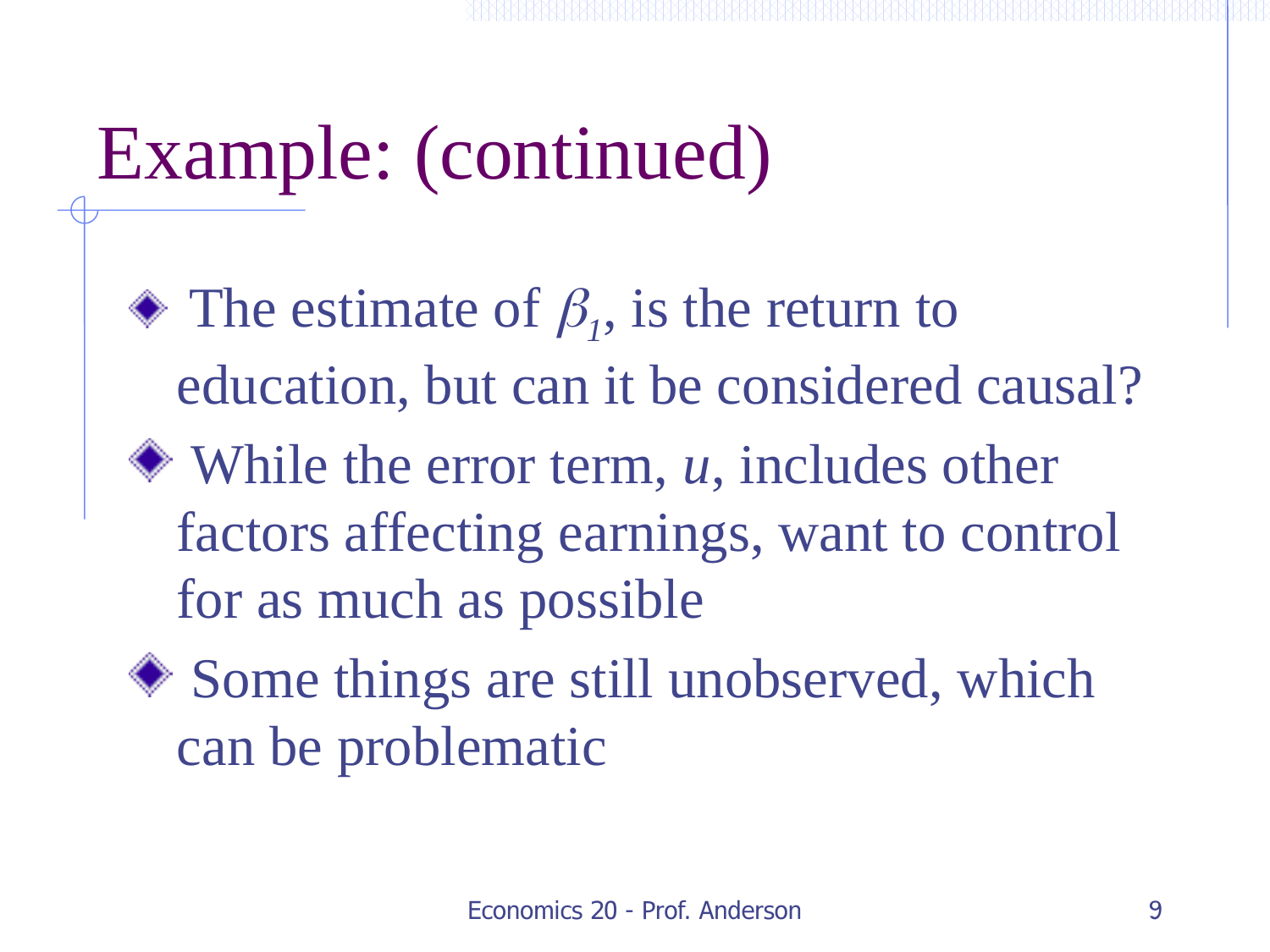

# Example: (continued)
 The estimate of β1, is the return to education, but can it be considered causal?
 While the error term, u, includes other factors affecting earnings, want to control for as much as possible
 Some things are still unobserved, which can be problematic

Economics 20 - Prof. Anderson
9